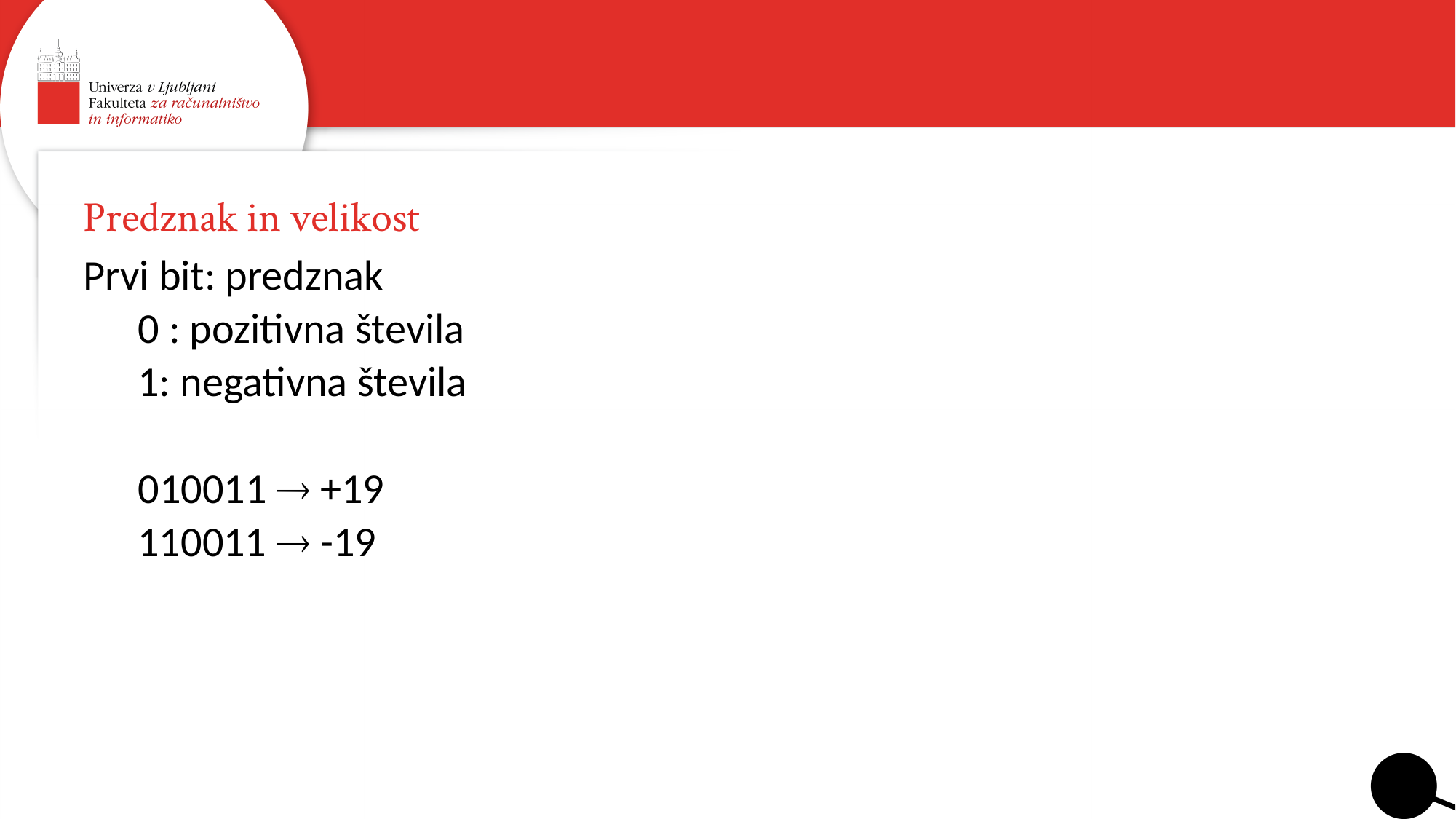

# Predznak in velikost
Prvi bit: predznak
0 : pozitivna števila
1: negativna števila

010011 → +19
110011 → -19